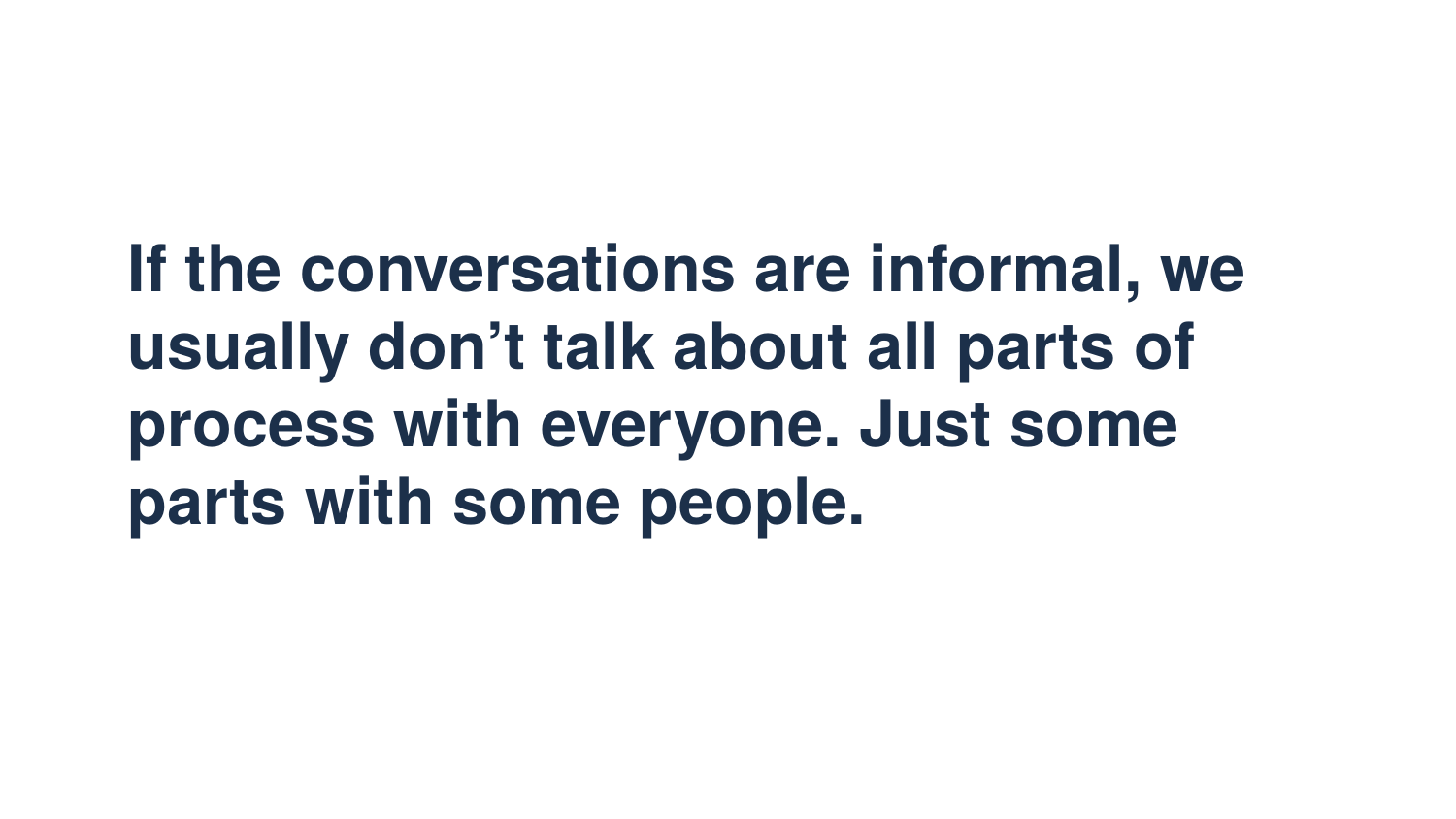

# If the conversations are informal, we usually don’t talk about all parts of process with everyone. Just some parts with some people.